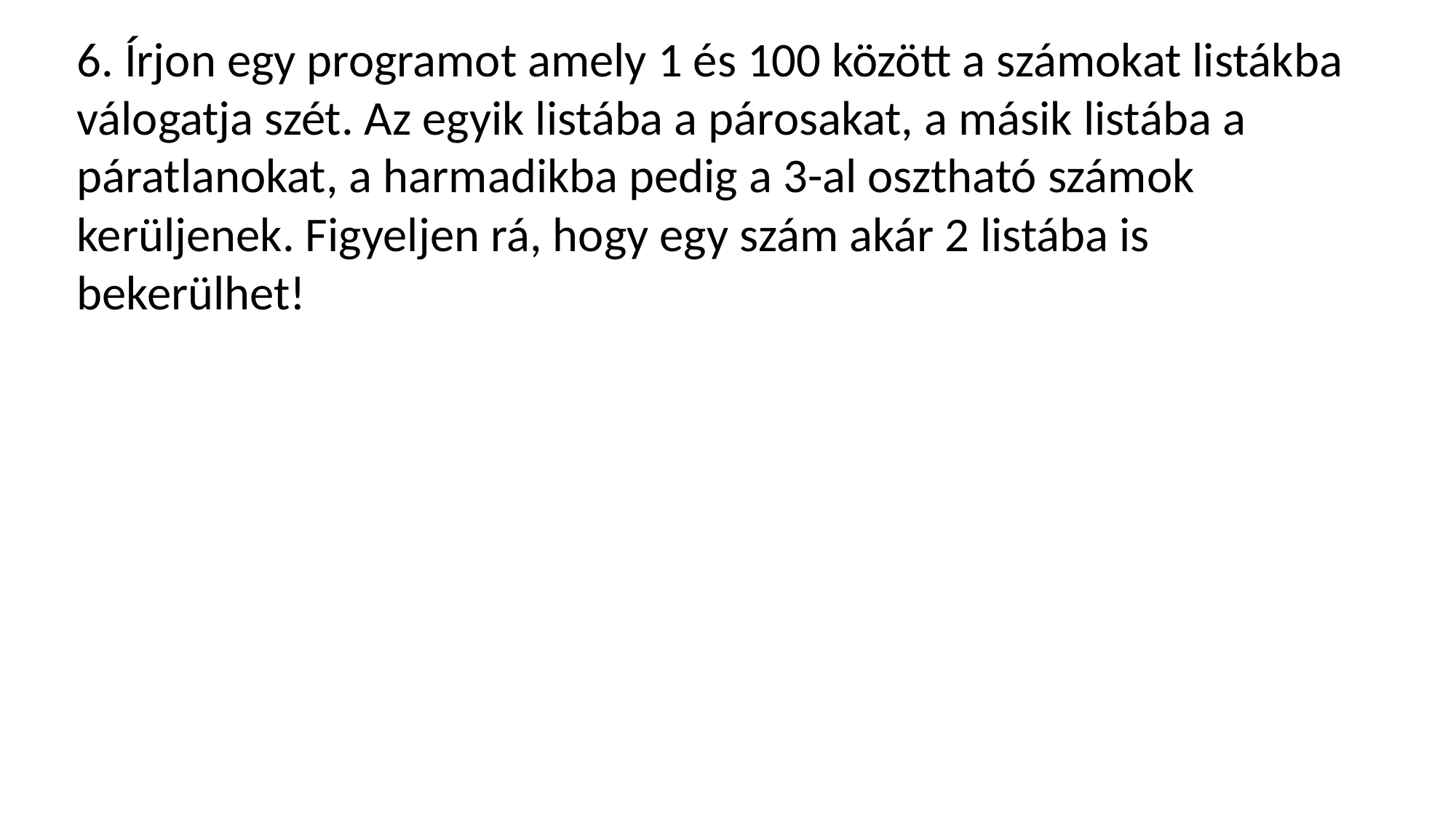

6. Írjon egy programot amely 1 és 100 között a számokat listákba válogatja szét. Az egyik listába a párosakat, a másik listába a páratlanokat, a harmadikba pedig a 3-al osztható számok kerüljenek. Figyeljen rá, hogy egy szám akár 2 listába is bekerülhet!